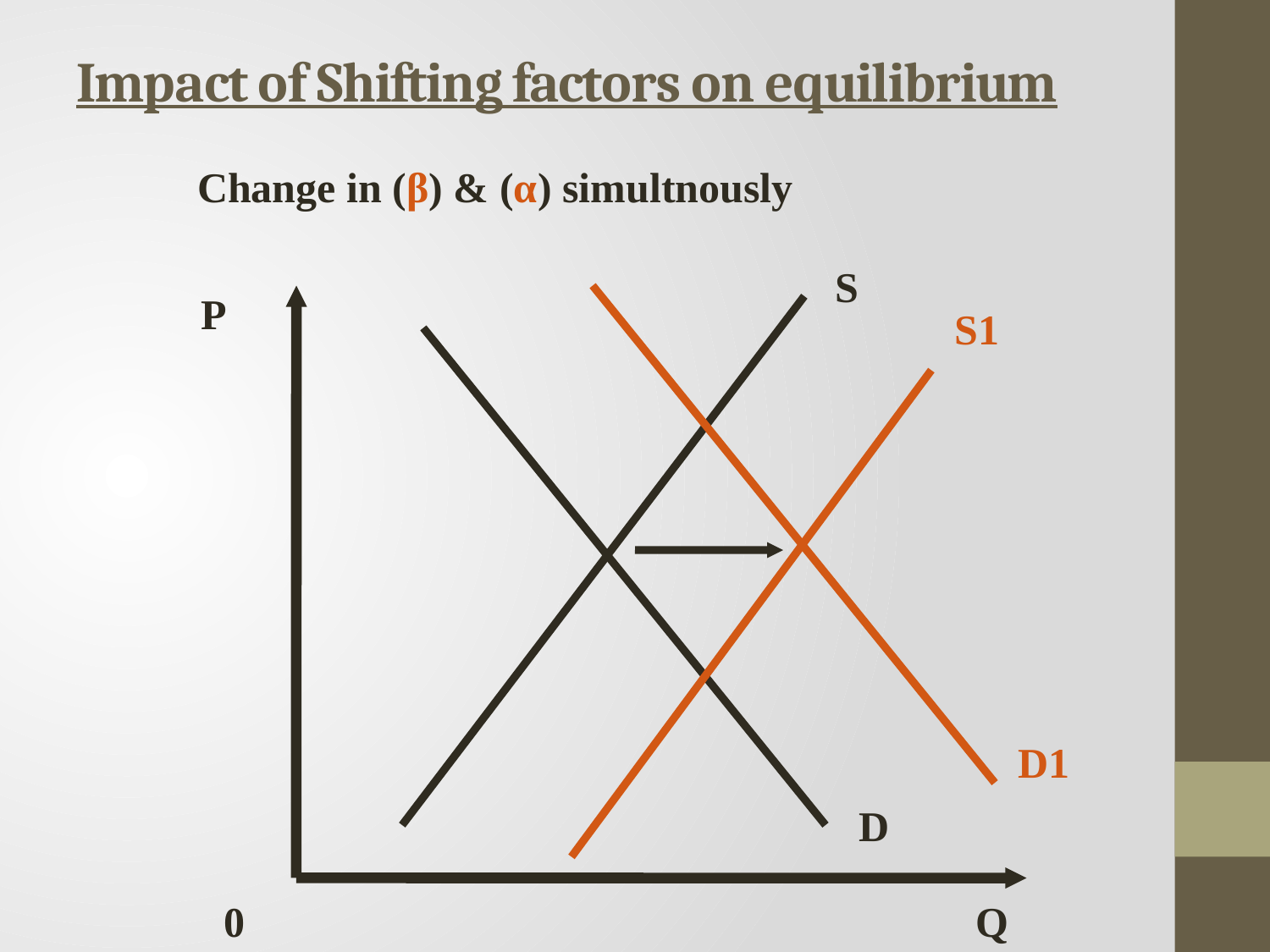

# Impact of Shifting factors on equilibrium
Change in (β) & (α) simultnously
S
P

S1

D1
D

0
Q